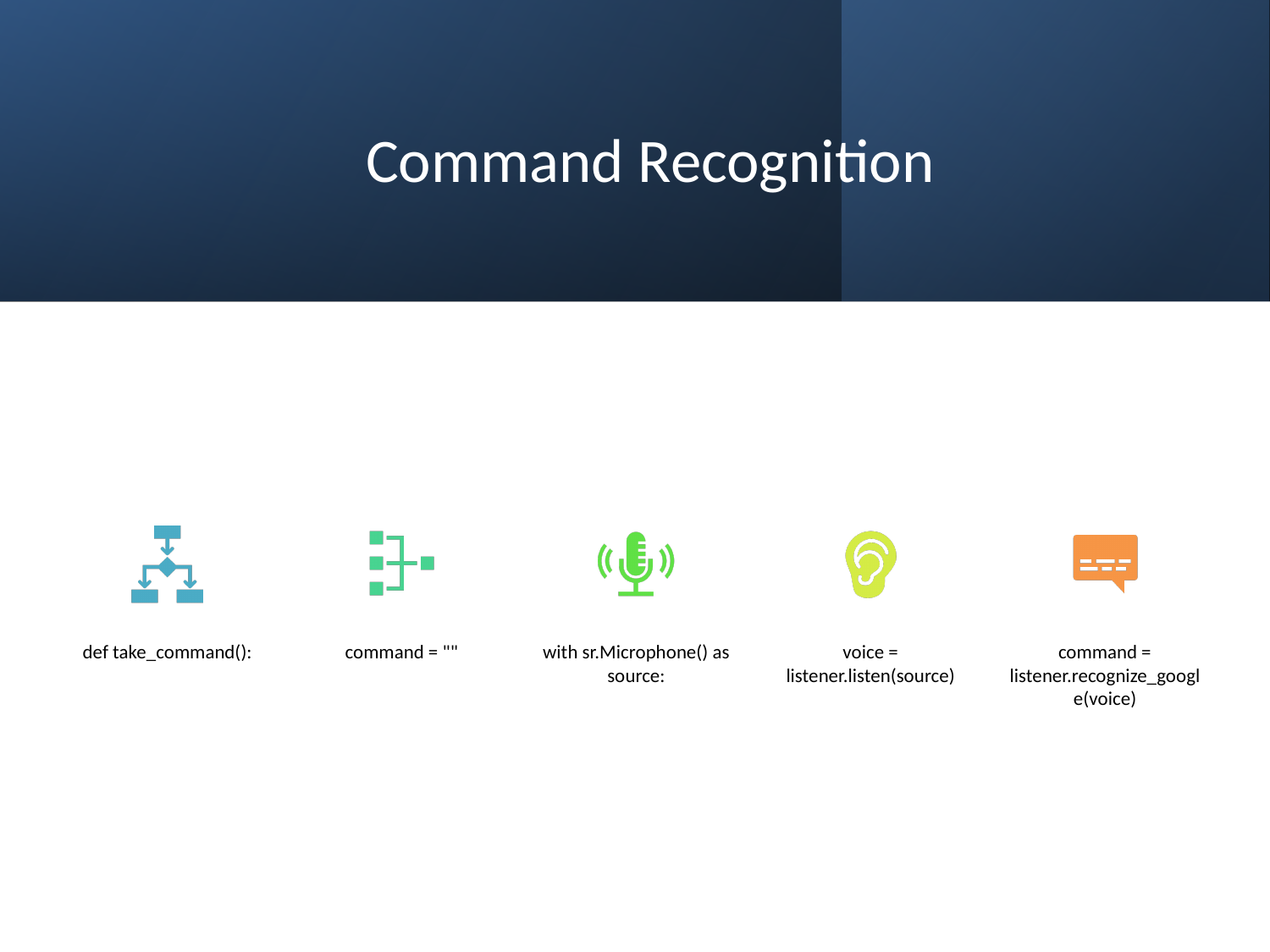

# Command Recognition
def take_command():
command = ""
with sr.Microphone() as source:
voice = listener.listen(source)
command = listener.recognize_google(voice)